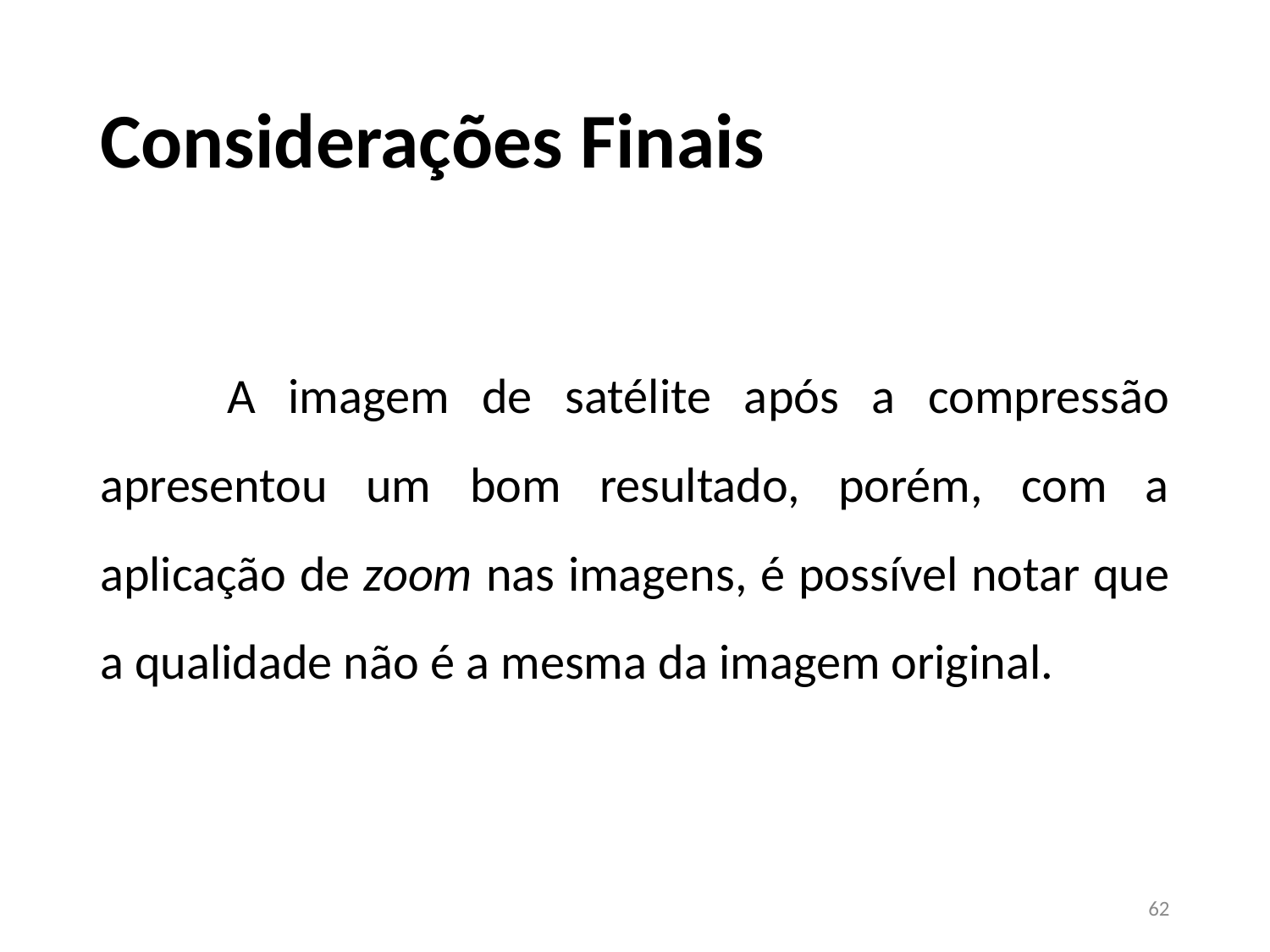

Considerações Finais

	A imagem de satélite após a compressão apresentou um bom resultado, porém, com a aplicação de zoom nas imagens, é possível notar que a qualidade não é a mesma da imagem original.

62